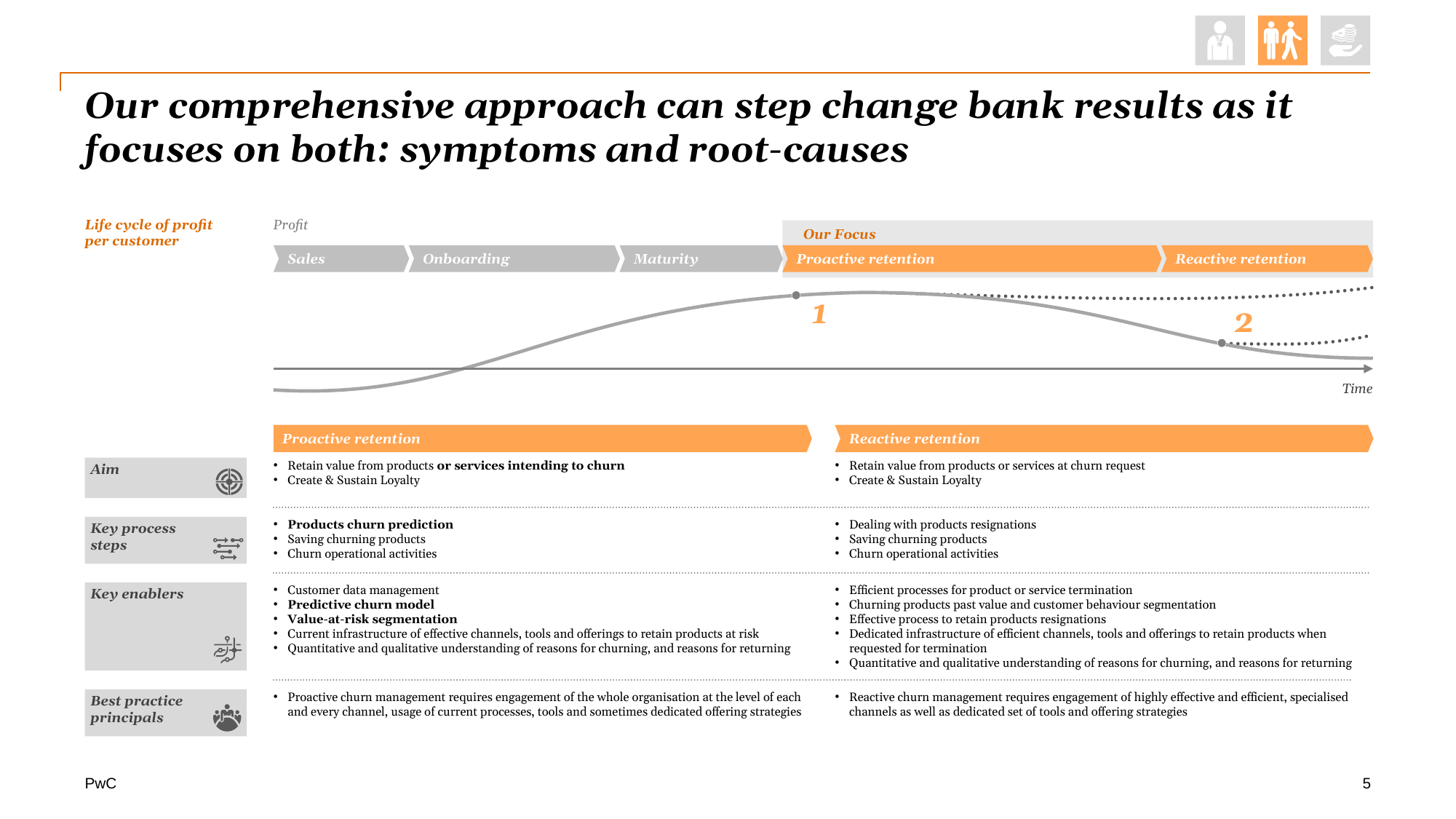

# Our comprehensive approach can step change bank results as it focuses on both: symptoms and root-causes
Life cycle of profit per customer
Profit

Our Focus
Sales
Onboarding
Maturity
Proactive retention
Reactive retention

1

2

Time
Proactive retention
Reactive retention
Aim
Retain value from products or services intending to churn
Create & Sustain Loyalty
Retain value from products or services at churn request
Create & Sustain Loyalty

Key process
steps
Products churn prediction
Saving churning products
Churn operational activities
Dealing with products resignations
Saving churning products
Churn operational activities

Customer data management
Predictive churn model
Value-at-risk segmentation
Current infrastructure of effective channels, tools and offerings to retain products at risk
Quantitative and qualitative understanding of reasons for churning, and reasons for returning
Efficient processes for product or service termination
Churning products past value and customer behaviour segmentation
Effective process to retain products resignations
Dedicated infrastructure of efficient channels, tools and offerings to retain products when requested for termination
Quantitative and qualitative understanding of reasons for churning, and reasons for returning
Key enablers

Best practice principals
Proactive churn management requires engagement of the whole organisation at the level of each and every channel, usage of current processes, tools and sometimes dedicated offering strategies
Reactive churn management requires engagement of highly effective and efficient, specialised channels as well as dedicated set of tools and offering strategies

5